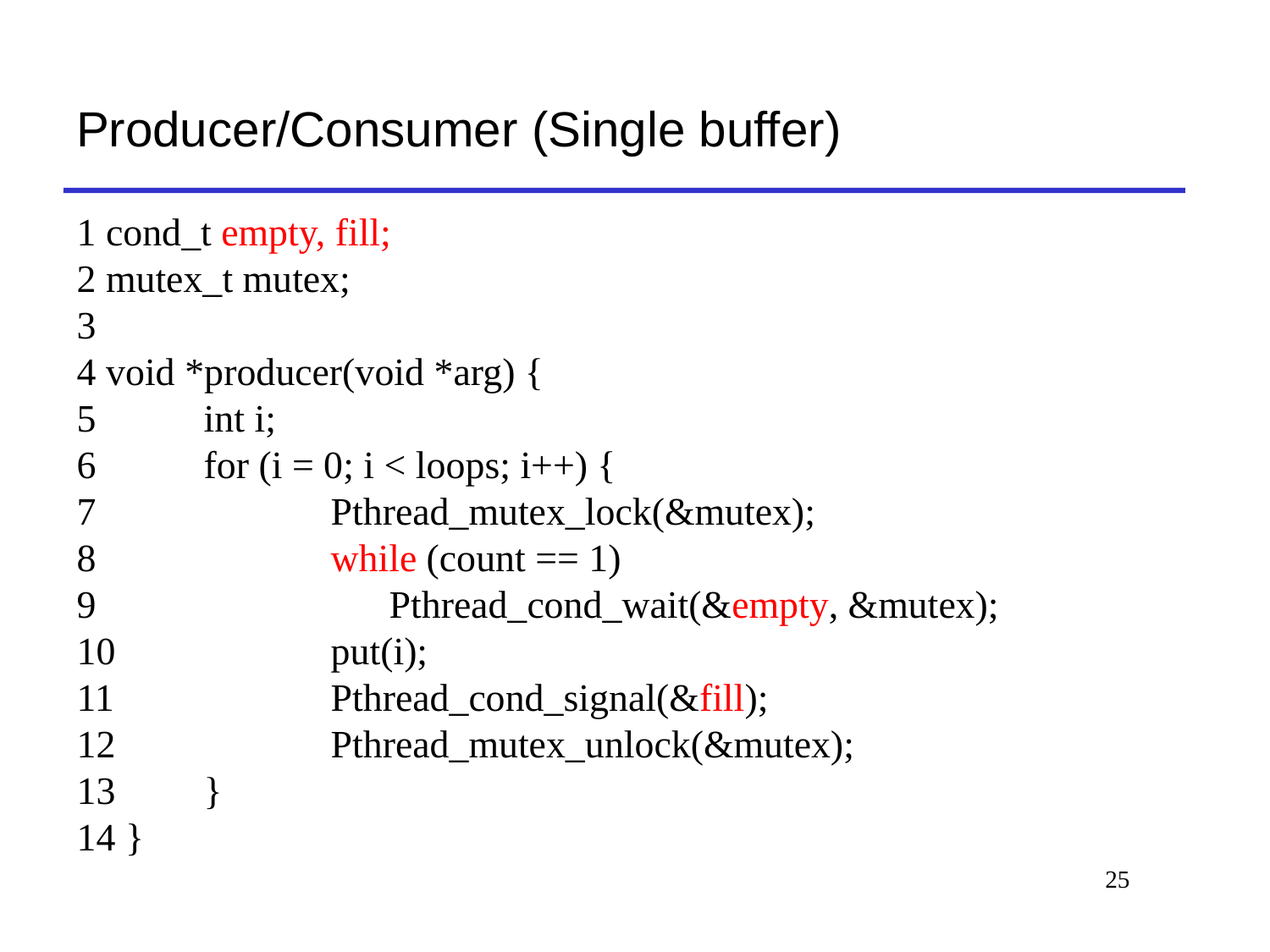

# Producer/Consumer (Single buffer)
1 cond_t empty, fill;
2 mutex_t mutex;
3
4 void *producer(void *arg) {
5 	int i;
6 	for (i = 0; i < loops; i++) {
7 		Pthread_mutex_lock(&mutex);
8 		while (count == 1)
9 		      Pthread_cond_wait(&empty, &mutex);
10 		put(i);
11 		Pthread_cond_signal(&fill);
12 		Pthread_mutex_unlock(&mutex);
13 	}
14 }
25